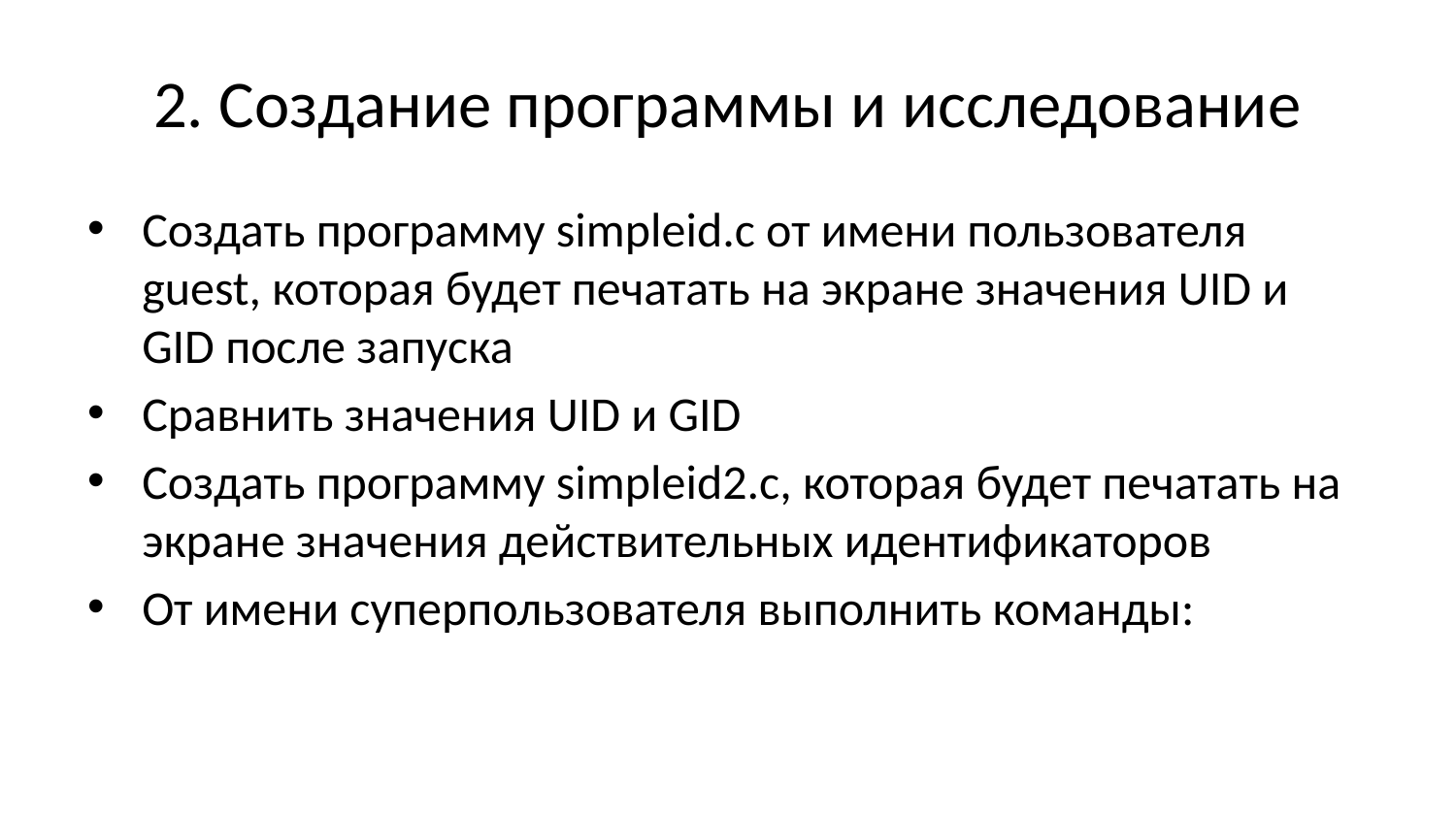

# 2. Создание программы и исследование
Создать программу simpleid.c от имени пользователя guest, которая будет печатать на экране значения UID и GID после запуска
Сравнить значения UID и GID
Создать программу simpleid2.c, которая будет печатать на экране значения действительных идентификаторов
От имени суперпользователя выполнить команды: